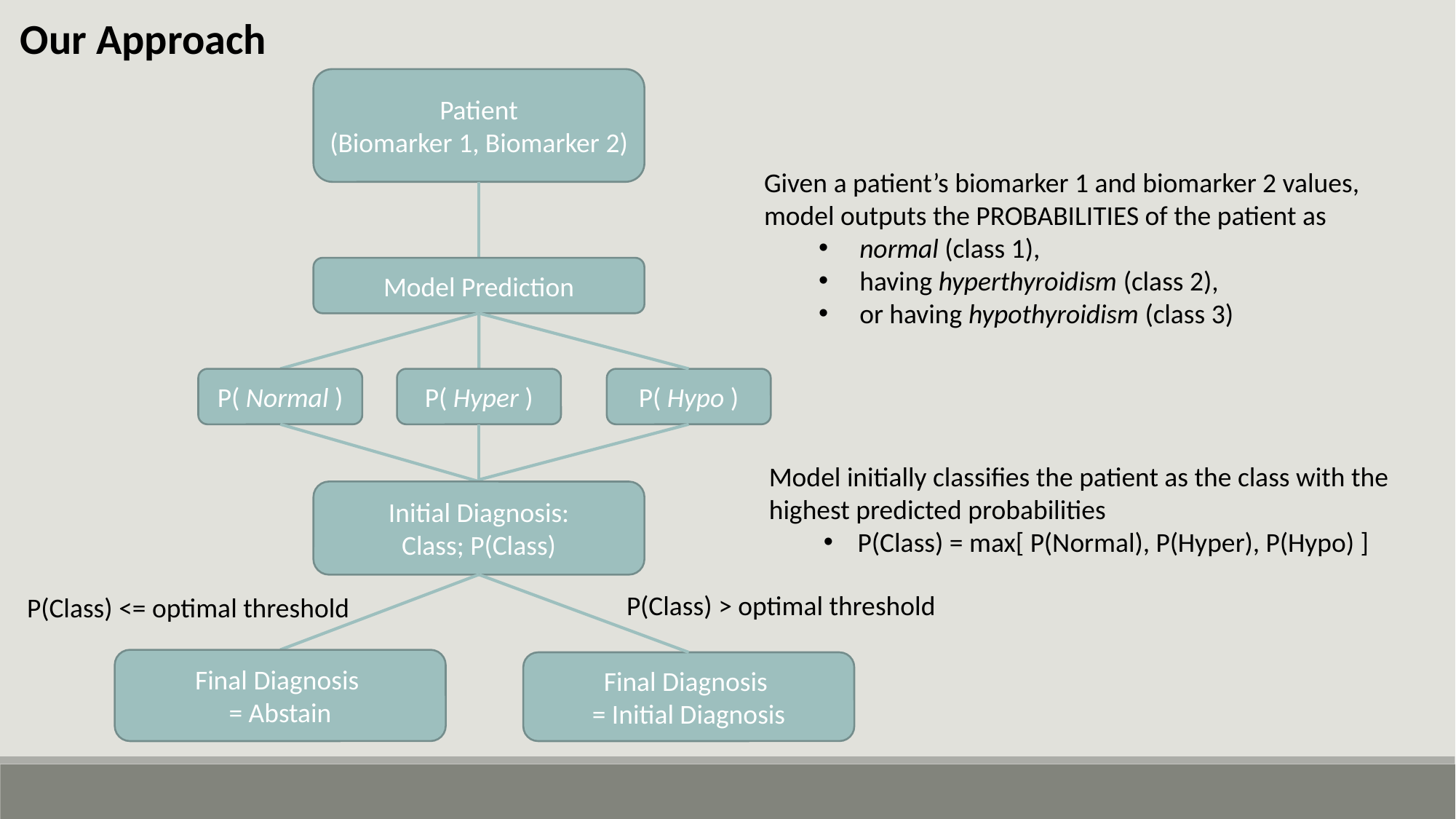

Our Approach
Patient
(Biomarker 1, Biomarker 2)
Model Prediction
P( Hyper )
P( Normal )
P( Hypo )
Initial Diagnosis:
Class; P(Class)
P(Class) > optimal threshold
P(Class) <= optimal threshold
Final Diagnosis
= Abstain
Final Diagnosis
= Initial Diagnosis
Given a patient’s biomarker 1 and biomarker 2 values, model outputs the PROBABILITIES of the patient as
normal (class 1),
having hyperthyroidism (class 2),
or having hypothyroidism (class 3)
Model initially classifies the patient as the class with the highest predicted probabilities
P(Class) = max[ P(Normal), P(Hyper), P(Hypo) ]